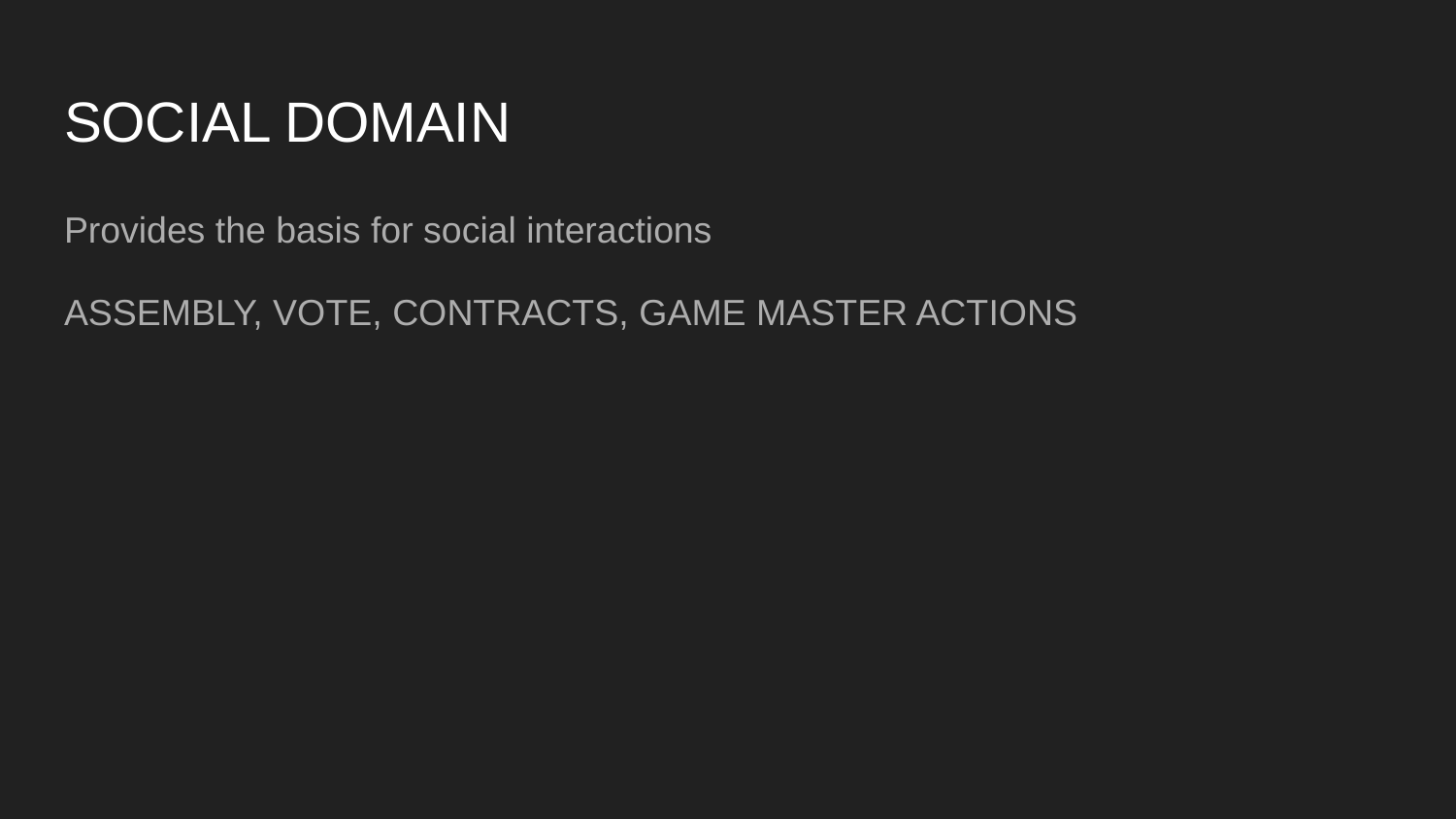

# SOCIAL DOMAIN
Provides the basis for social interactions
ASSEMBLY, VOTE, CONTRACTS, GAME MASTER ACTIONS